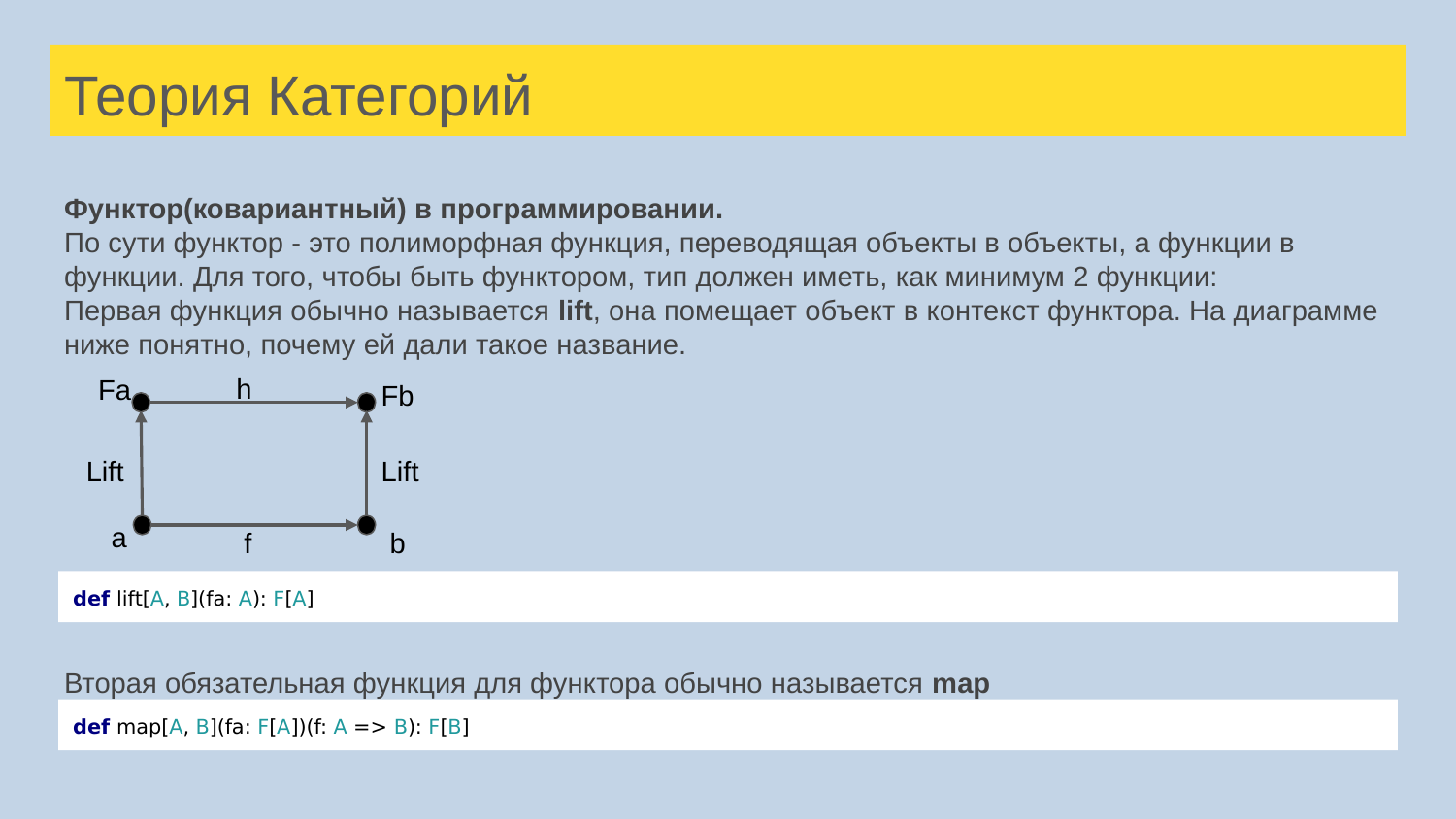

# Теория Категорий
Функтор(ковариантный) в программировании.
По сути функтор - это полиморфная функция, переводящая объекты в объекты, а функции в функции. Для того, чтобы быть функтором, тип должен иметь, как минимум 2 функции:
Первая функция обычно называется lift, она помещает объект в контекст функтора. На диаграмме ниже понятно, почему ей дали такое название.

Вторая обязательная функция для функтора обычно называется map

Fa
h
Fb

Lift
Lift
a
  f
b

def lift[A, B](fa: A): F[A]

def map[A, B](fa: F[A])(f: A => B): F[B]